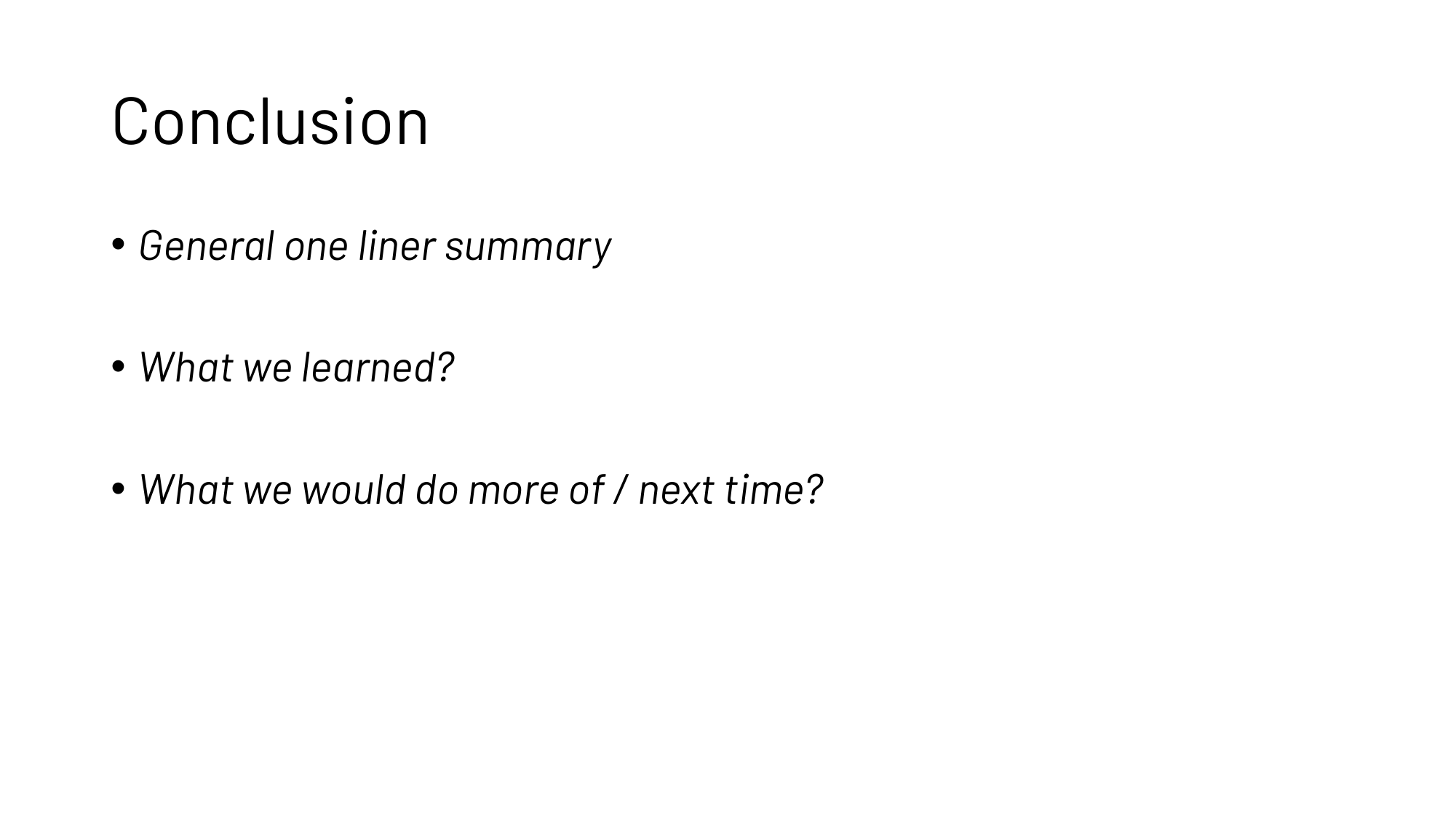

# Conclusion
General one liner summary

What we learned?

What we would do more of / next time?